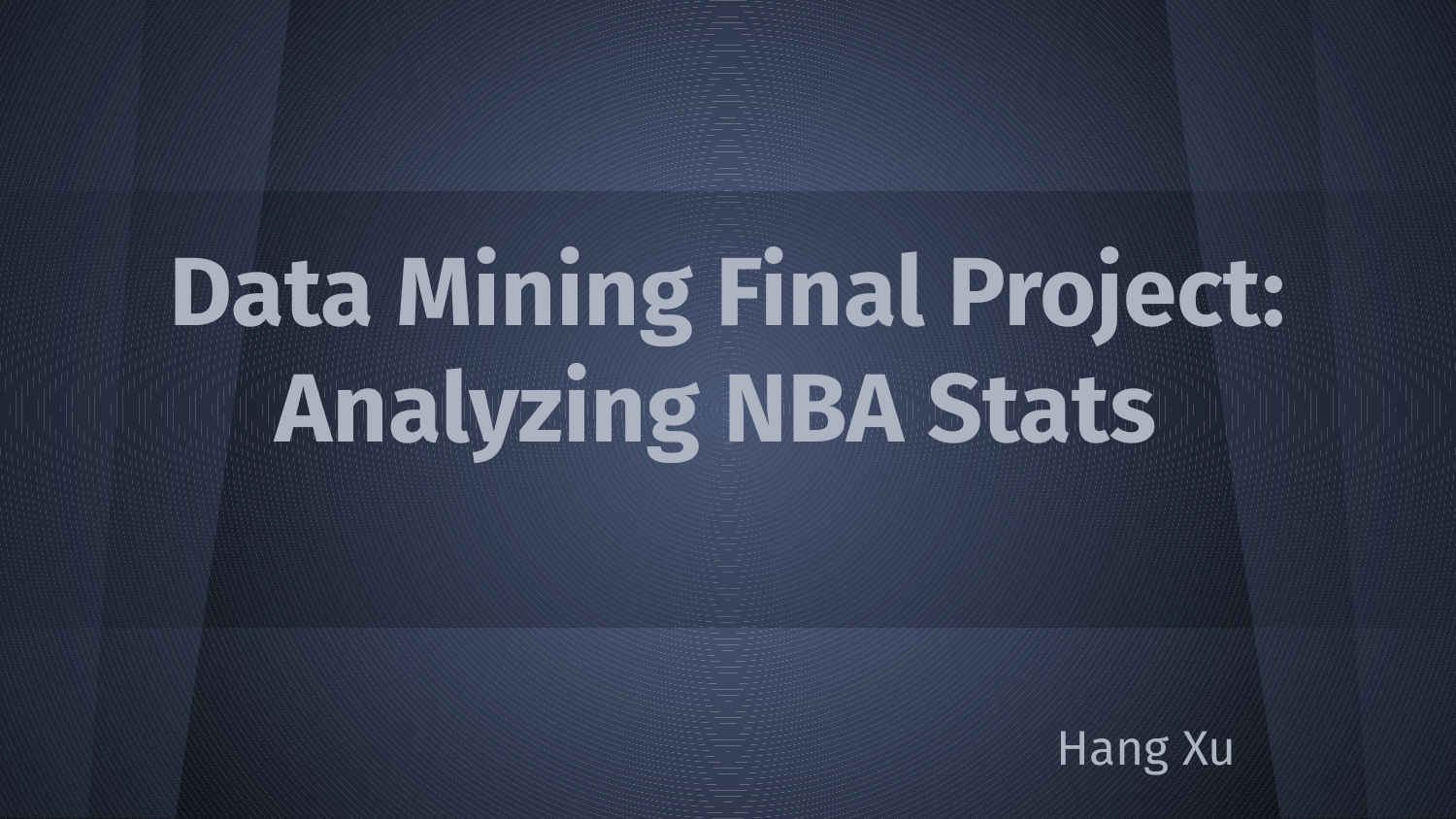

# Data Mining Final Project: Analyzing NBA Stats
           Hang Xu